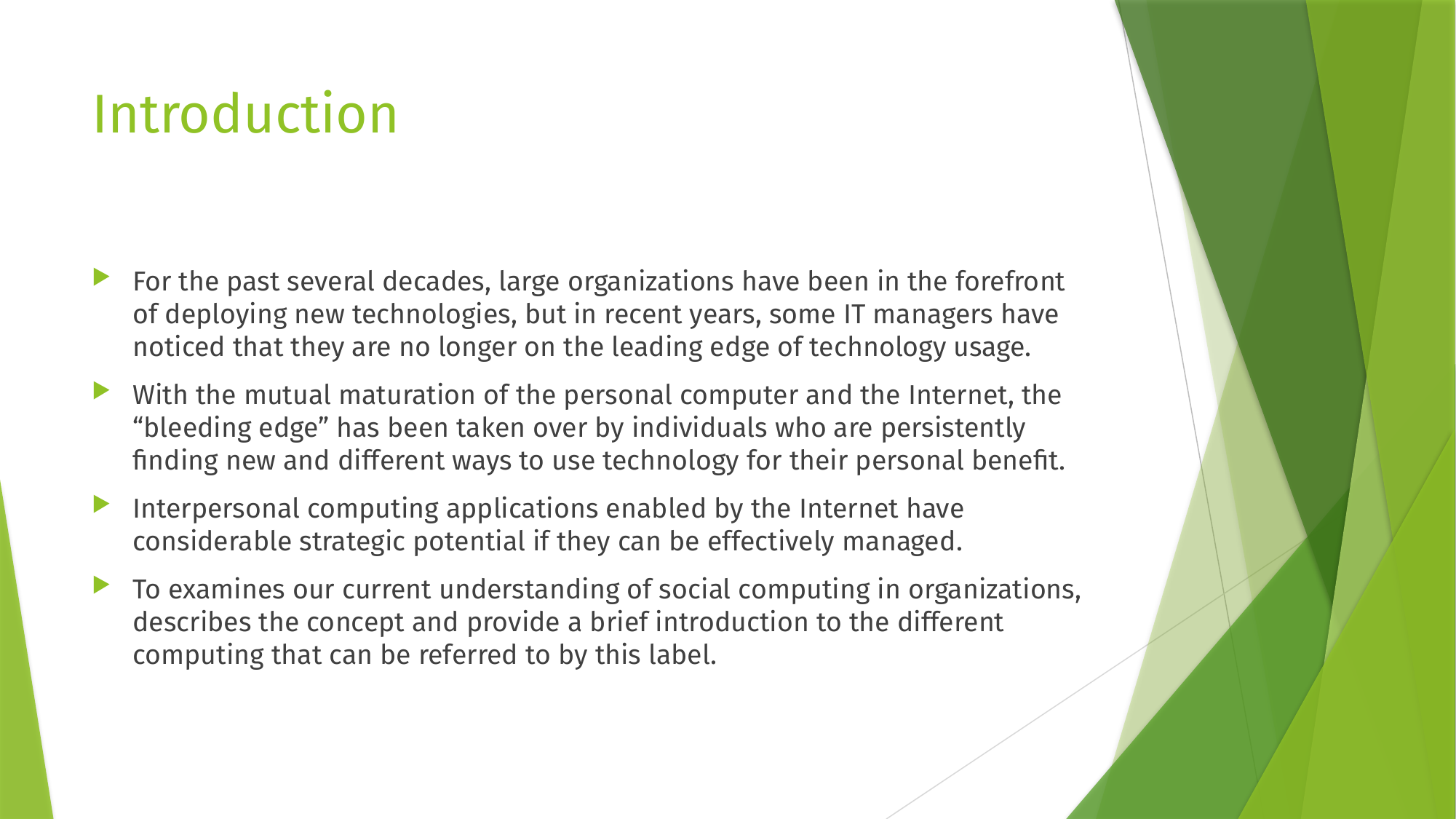

# Introduction
For the past several decades, large organizations have been in the forefront of deploying new technologies, but in recent years, some IT managers have noticed that they are no longer on the leading edge of technology usage.
With the mutual maturation of the personal computer and the Internet, the “bleeding edge” has been taken over by individuals who are persistently finding new and different ways to use technology for their personal benefit.
Interpersonal computing applications enabled by the Internet have considerable strategic potential if they can be effectively managed.
To examines our current understanding of social computing in organizations, describes the concept and provide a brief introduction to the different computing that can be referred to by this label.